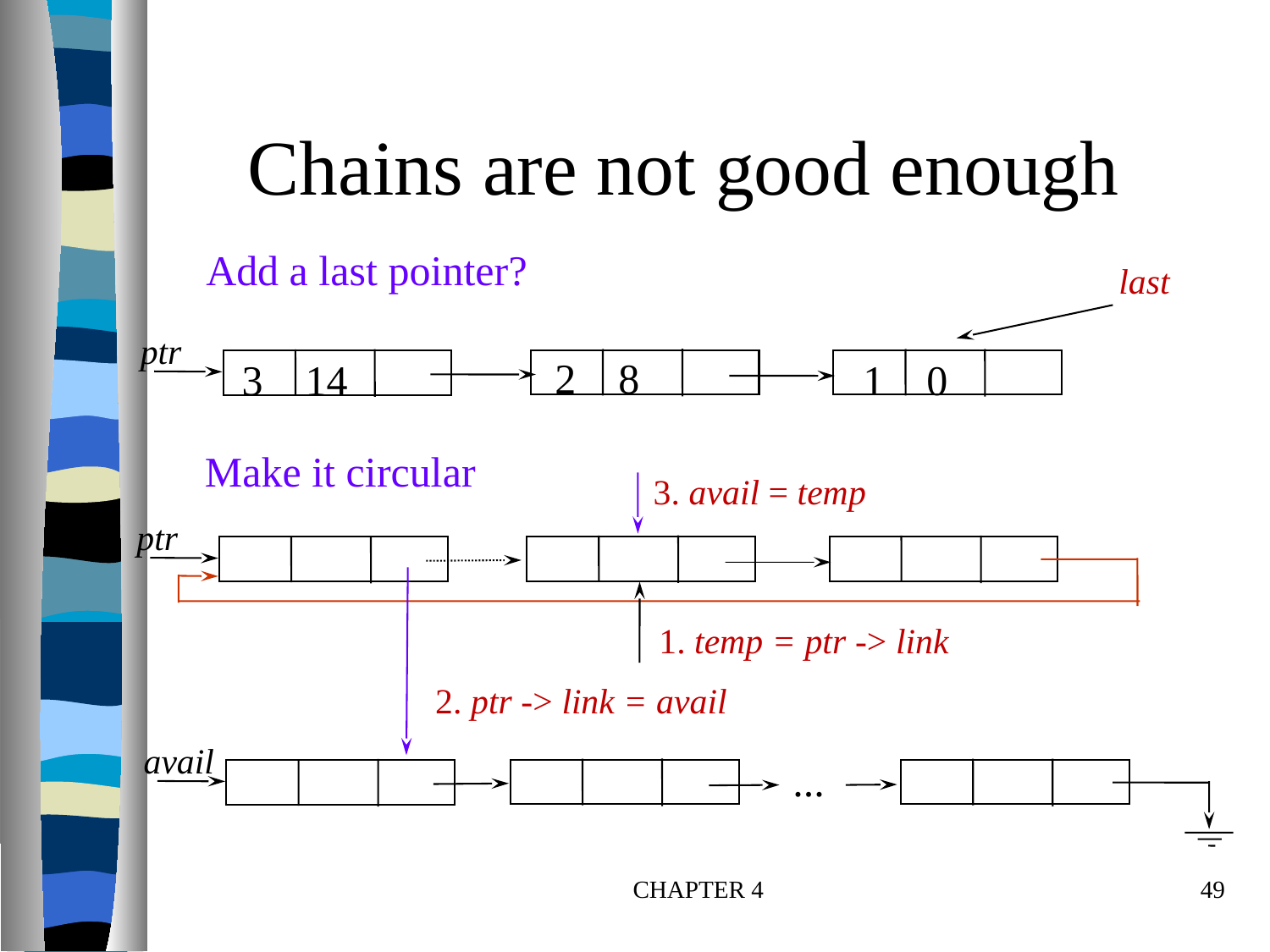

# Chains are not good enough
Add a last pointer?
last

ptr
2    8
1    0
3    14

Make it circular
3. avail = temp

ptr

1. temp = ptr -> link
2. ptr -> link = avail
avail
...

CHAPTER 4
49